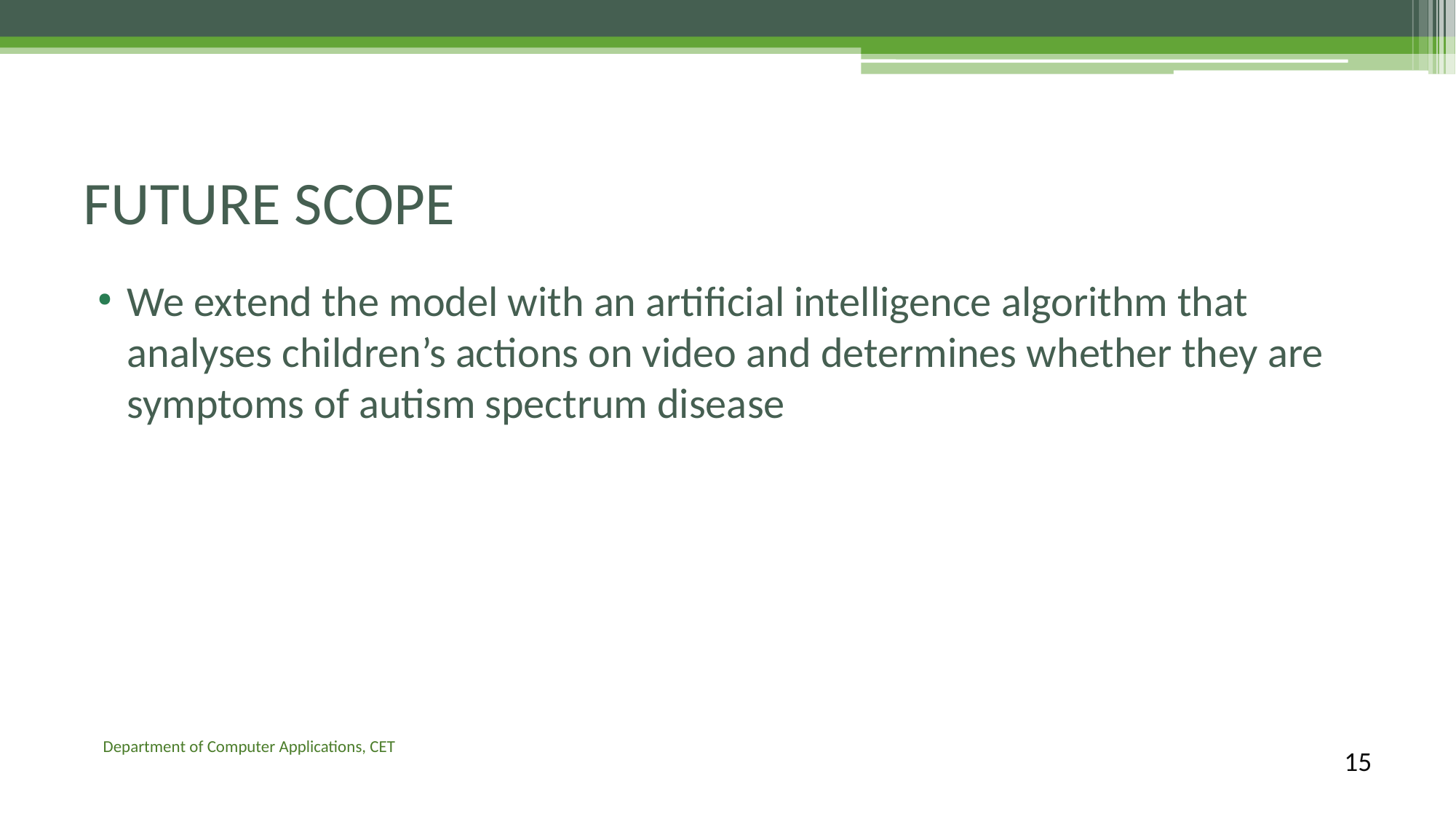

# FUTURE SCOPE
We extend the model with an artificial intelligence algorithm that analyses children’s actions on video and determines whether they are symptoms of autism spectrum disease
Department of Computer Applications, CET
15